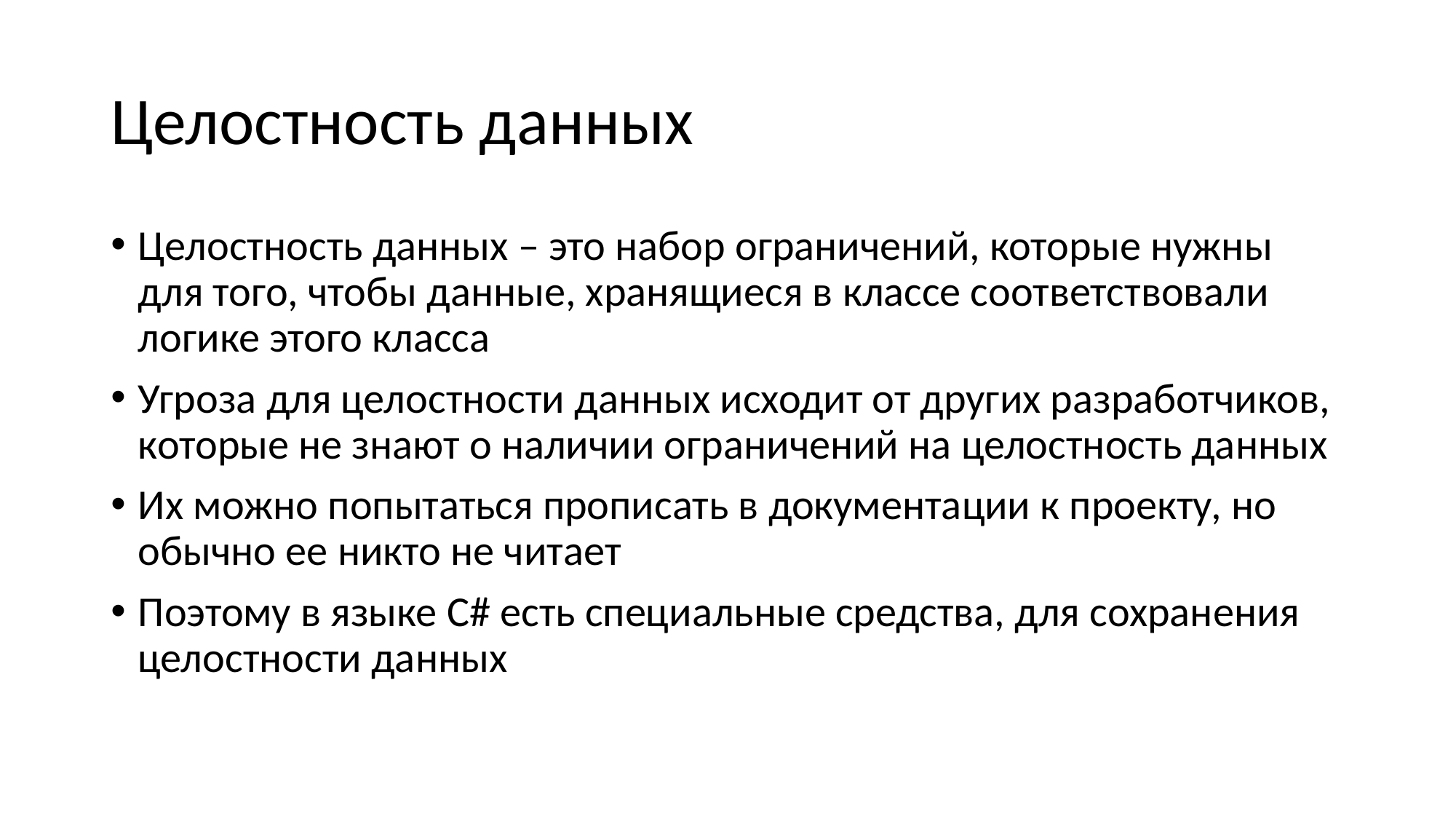

# Целостность данных
Целостность данных – это набор ограничений, которые нужны для того, чтобы данные, хранящиеся в классе соответствовали логике этого класса
Угроза для целостности данных исходит от других разработчиков, которые не знают о наличии ограничений на целостность данных
Их можно попытаться прописать в документации к проекту, но обычно ее никто не читает
Поэтому в языке C# есть специальные средства, для сохранения целостности данных